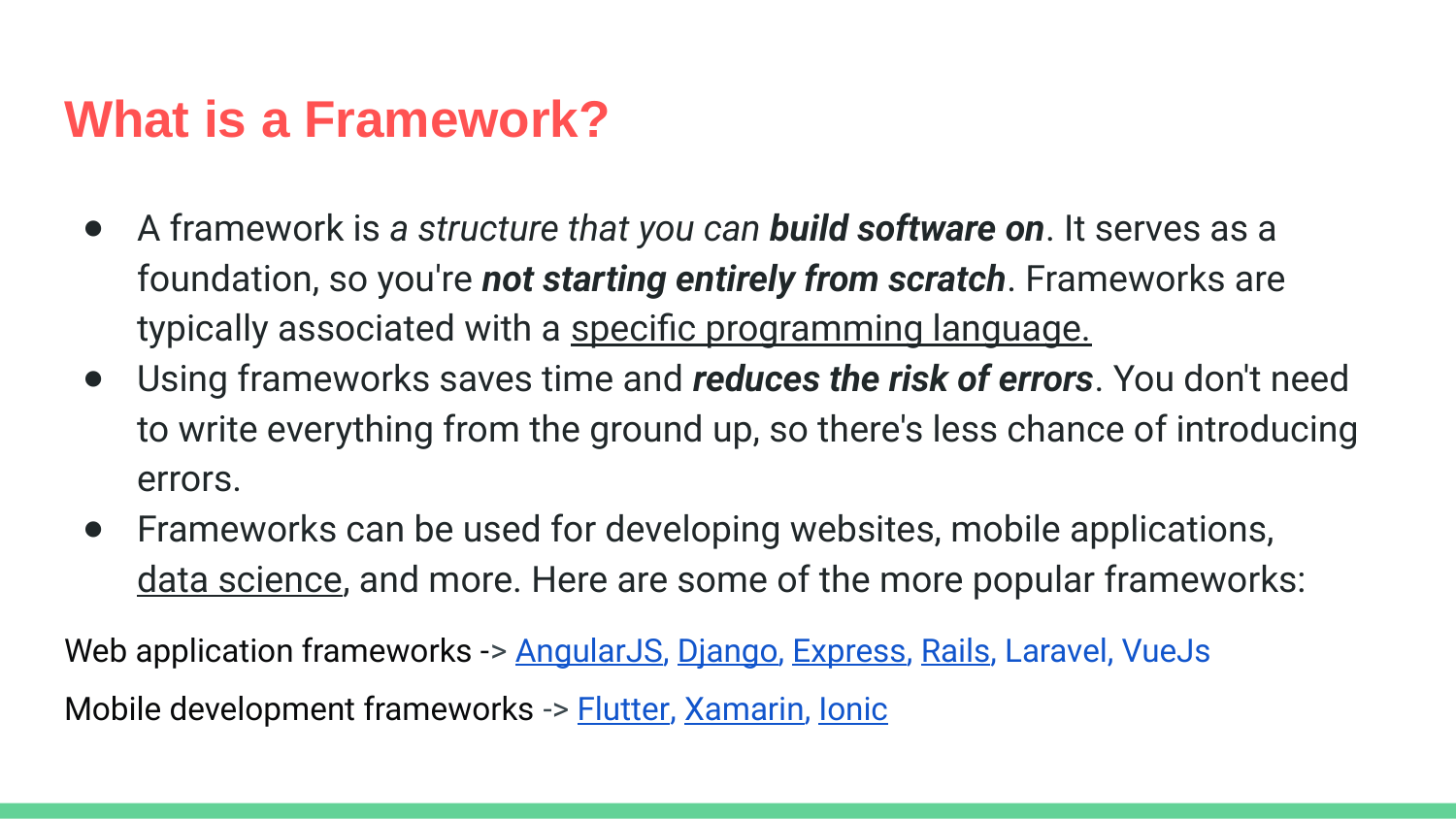

# What is a Framework?
A framework is a structure that you can build software on. It serves as a foundation, so you're not starting entirely from scratch. Frameworks are typically associated with a specific programming language.
Using frameworks saves time and reduces the risk of errors. You don't need to write everything from the ground up, so there's less chance of introducing errors.
Frameworks can be used for developing websites, mobile applications, data science, and more. Here are some of the more popular frameworks:
Web application frameworks -> AngularJS, Django, Express, Rails, Laravel, VueJs
Mobile development frameworks -> Flutter, Xamarin, Ionic